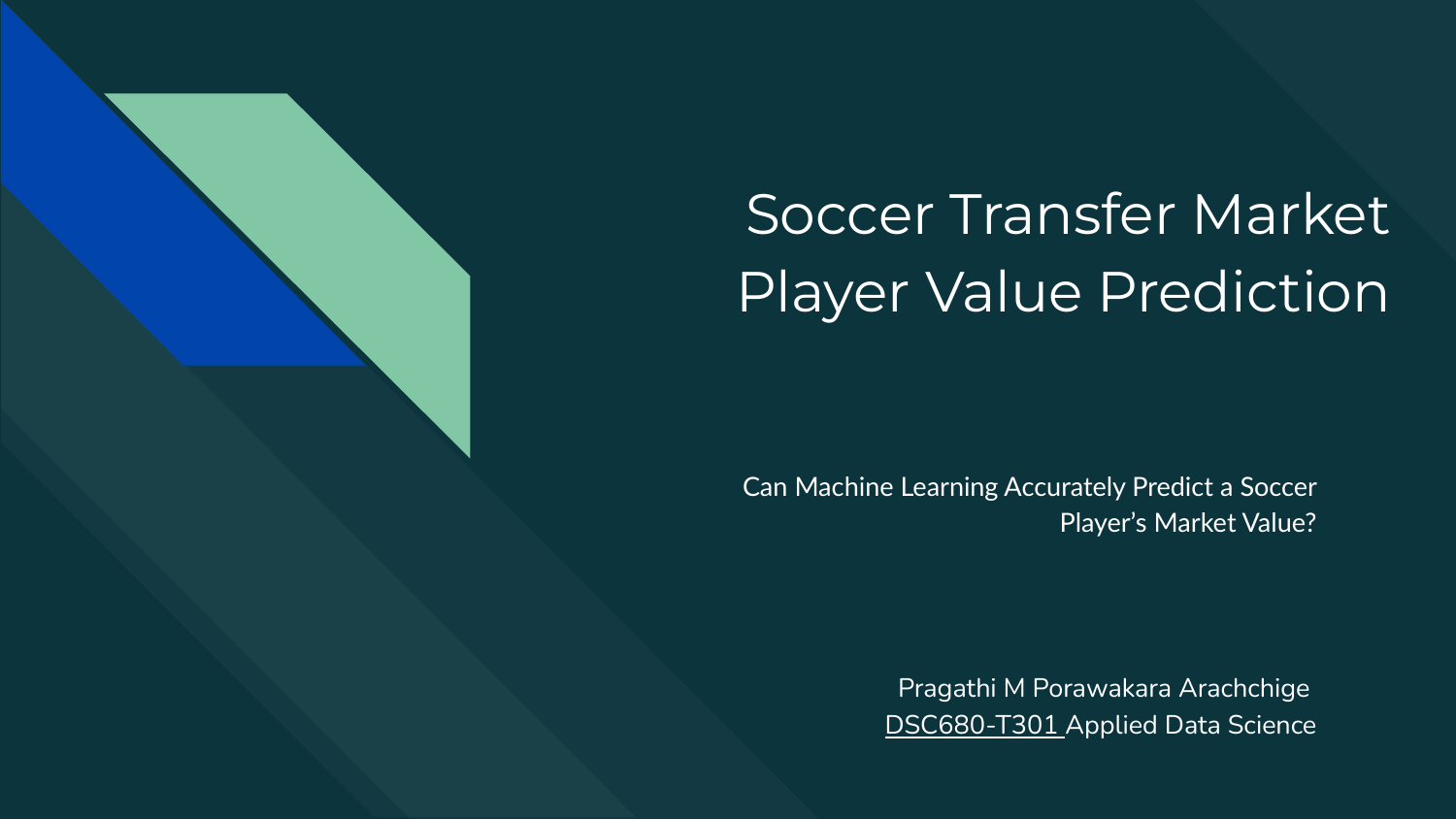

# Soccer Transfer Market Player Value Prediction
Can Machine Learning Accurately Predict a Soccer Player’s Market Value?

Pragathi M Porawakara Arachchige
DSC680-T301 Applied Data Science